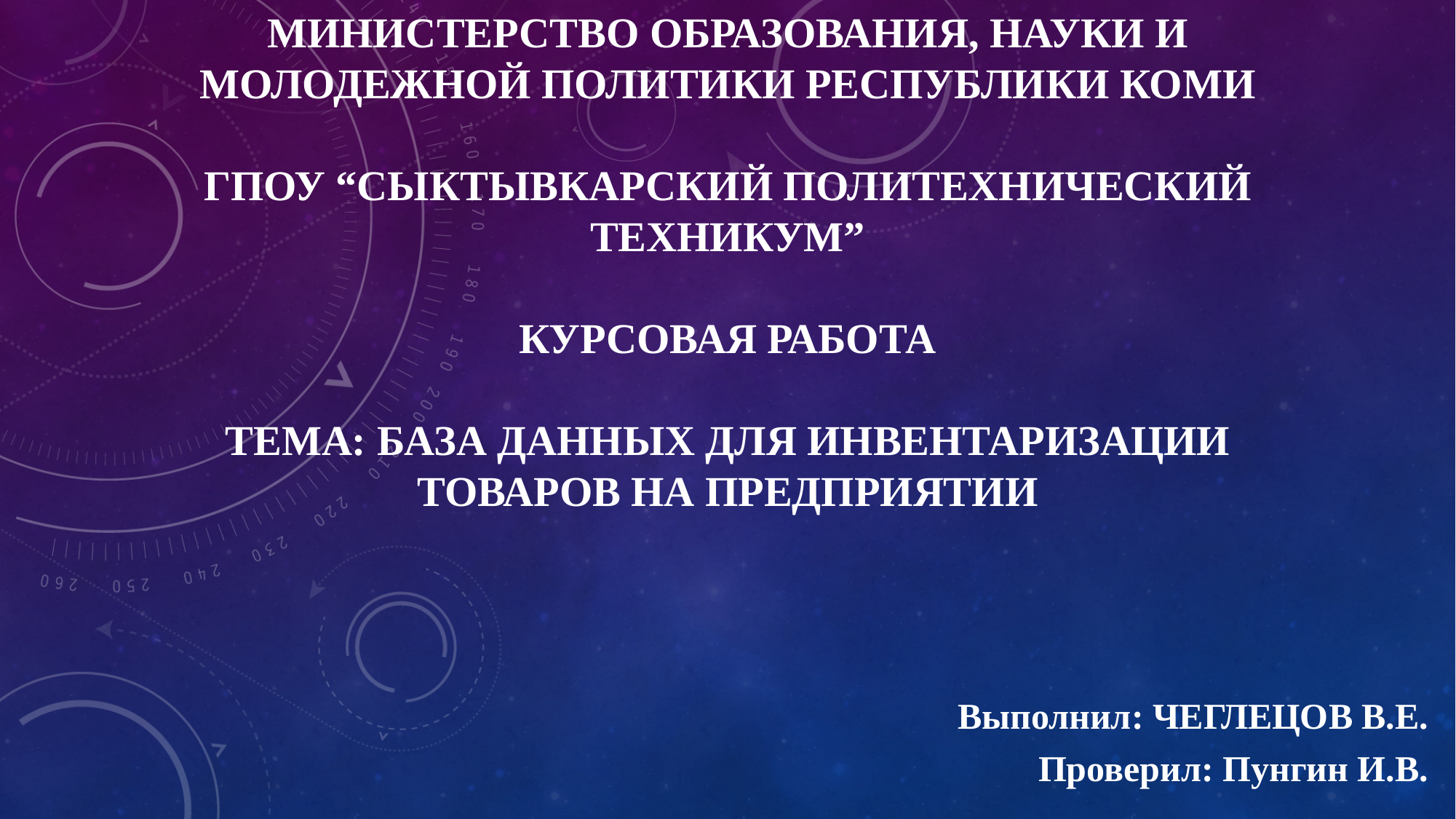

Министерство образования, науки и молодежной политики Республики Коми
ГПОУ “Сыктывкарский политехнический техникум”
Курсовая работа
Тема: База данных для инвентаризации товаров на предприятии
# Выполнил: Чеглецов В.Е. Проверил: Пунгин И.В.